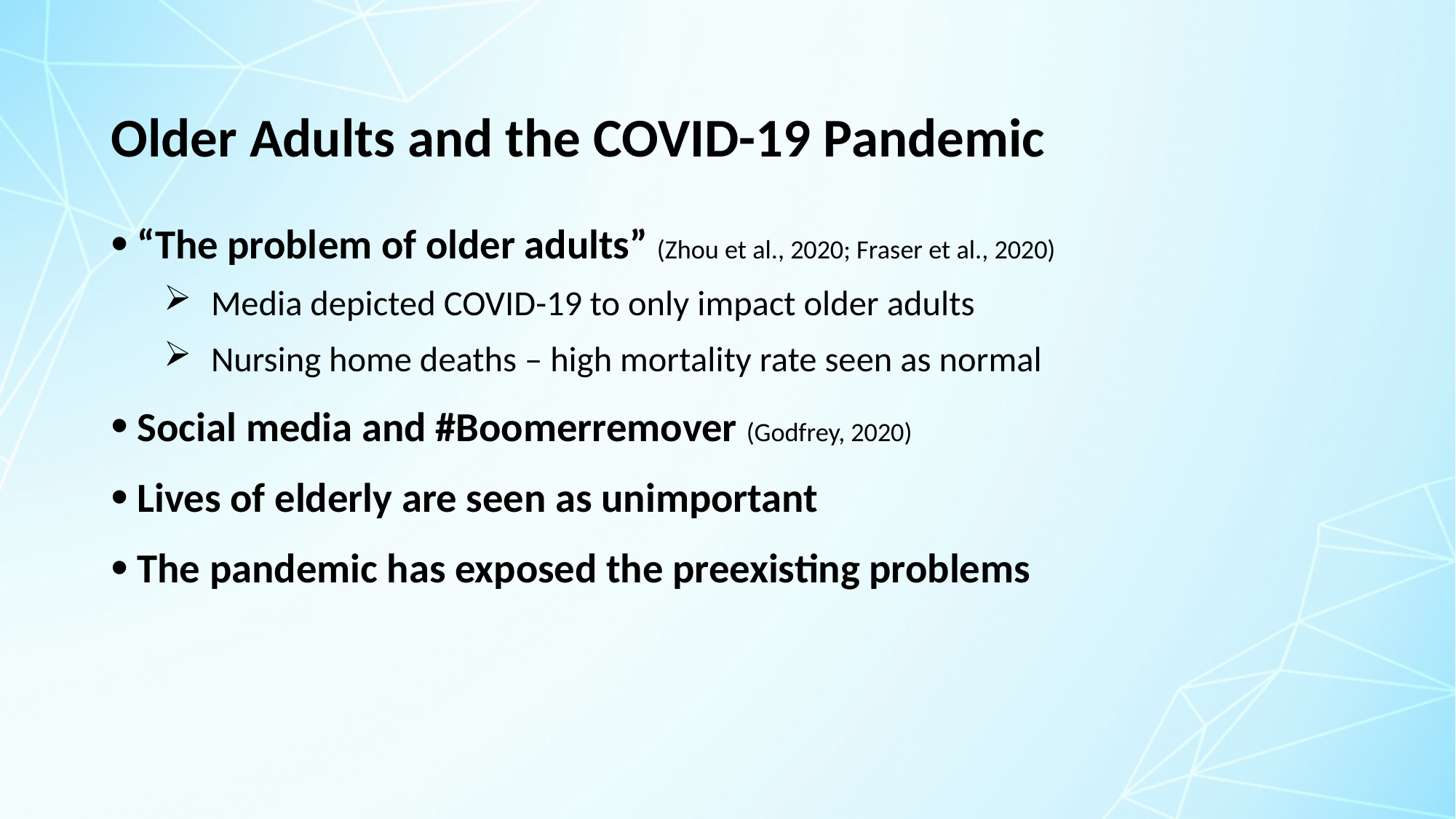

# Older Adults and the COVID-19 Pandemic
“The problem of older adults” (Zhou et al., 2020; Fraser et al., 2020)
Media depicted COVID-19 to only impact older adults
Nursing home deaths – high mortality rate seen as normal
Social media and #Boomerremover (Godfrey, 2020)
Lives of elderly are seen as unimportant
The pandemic has exposed the preexisting problems